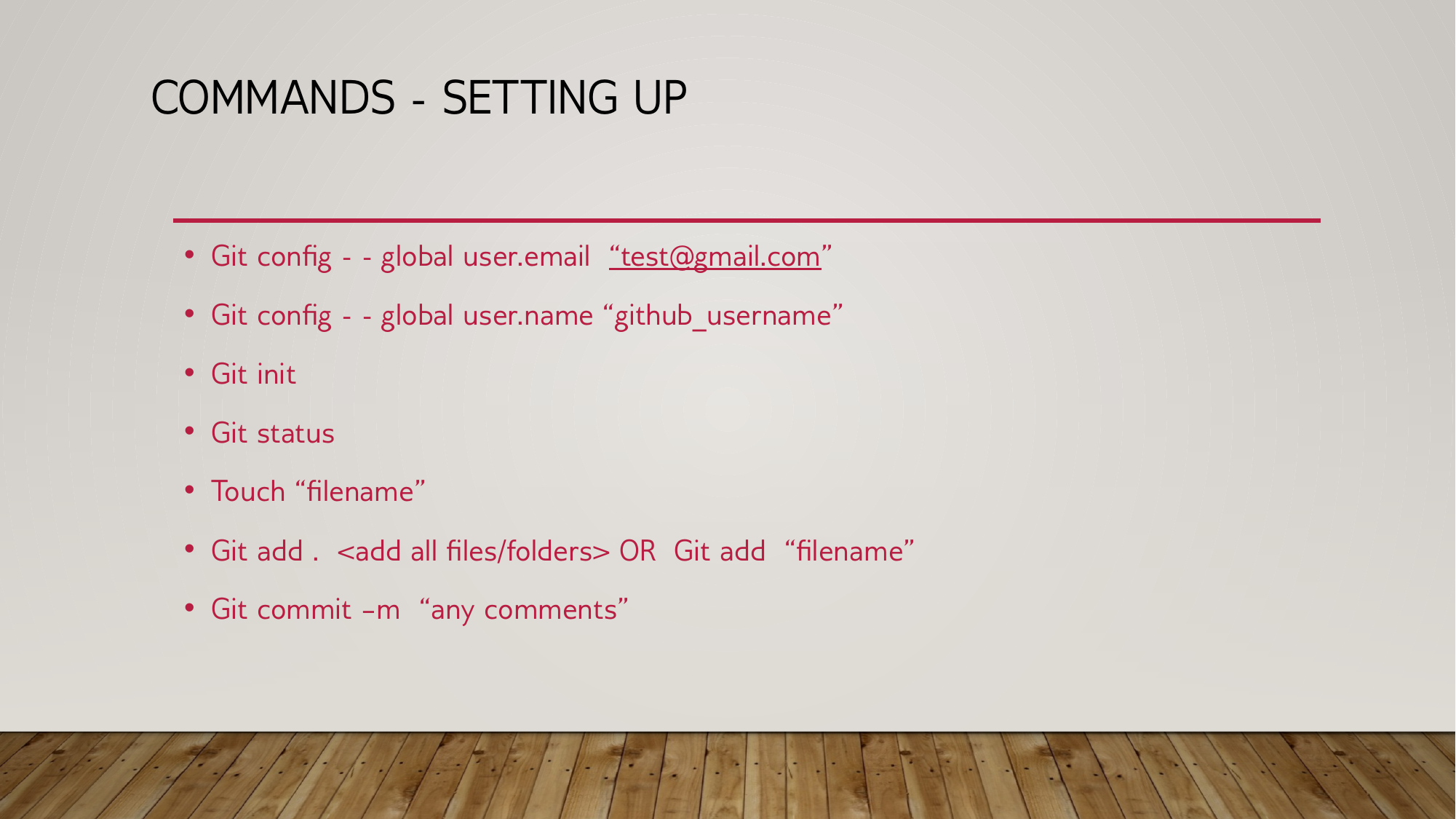

# Commands - Setting up
Git config - - global user.email  “test@gmail.com”
Git config - - global user.name “github_username”
Git init
Git status
Touch “filename”
Git add .  <add all files/folders> OR  Git add  “filename”
Git commit –m  “any comments”